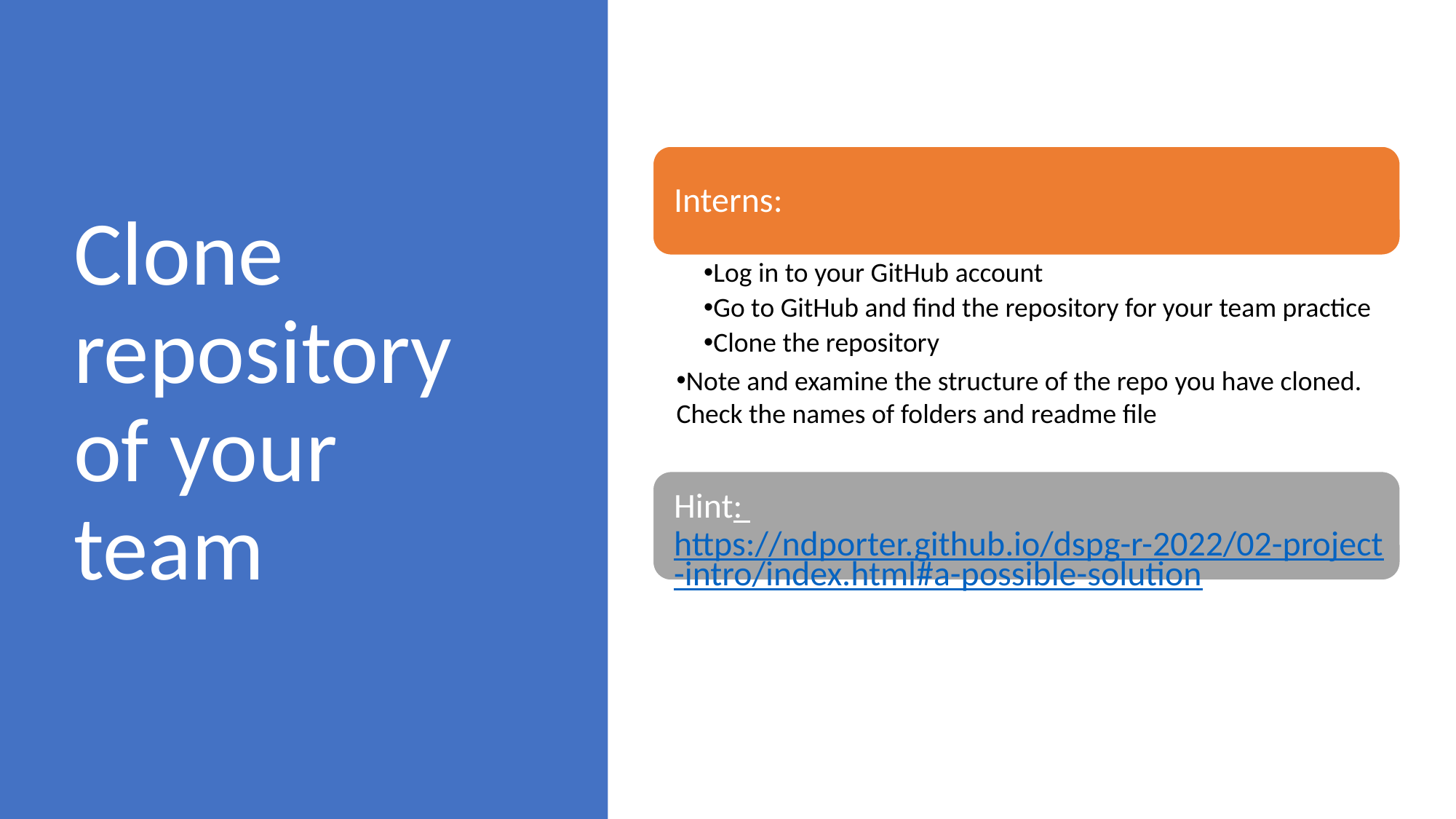

# Clone repository of your team
Interns:
Log in to your GitHub account
Go to GitHub and find the repository for your team practice
Clone the repository
Note and examine the structure of the repo you have cloned. Check the names of folders and readme file

Hint: https://ndporter.github.io/dspg-r-2022/02-project-intro/index.html#a-possible-solution